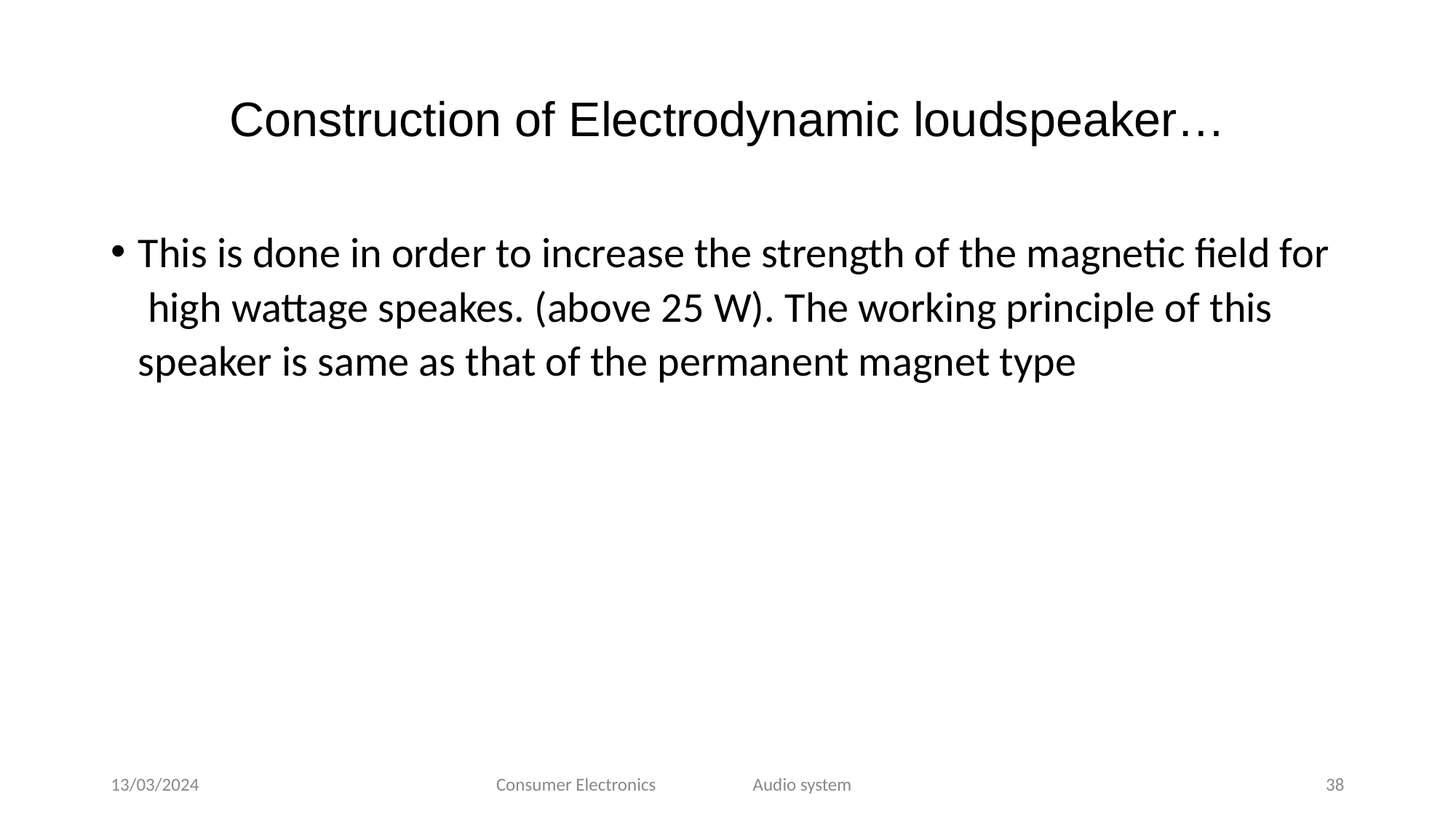

# Construction of Electrodynamic loudspeaker…
This is done in order to increase the strength of the magnetic field for  high wattage speakes. (above 25 W). The working principle of this  speaker is same as that of the permanent magnet type
13/03/2024
Consumer Electronics
Audio system
38